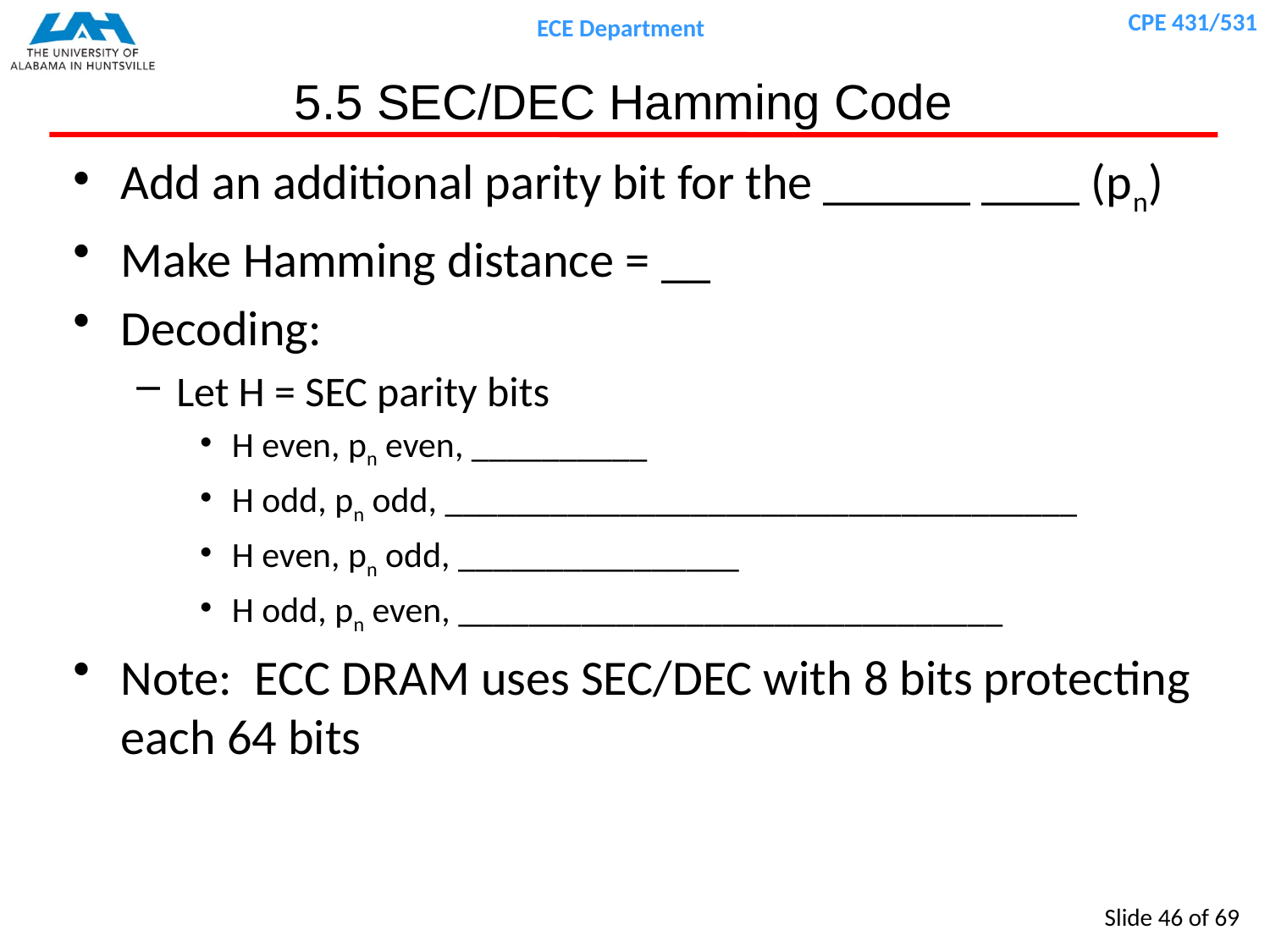

# 5.5 SEC/DEC Hamming Code
Add an additional parity bit for the ______ ____ (pn)
Make Hamming distance = __
Decoding:
Let H = SEC parity bits
H even, pn even, __________
H odd, pn odd, ____________________________________
H even, pn odd, ________________
H odd, pn even, _______________________________
Note:  ECC DRAM uses SEC/DEC with 8 bits protecting each 64 bits